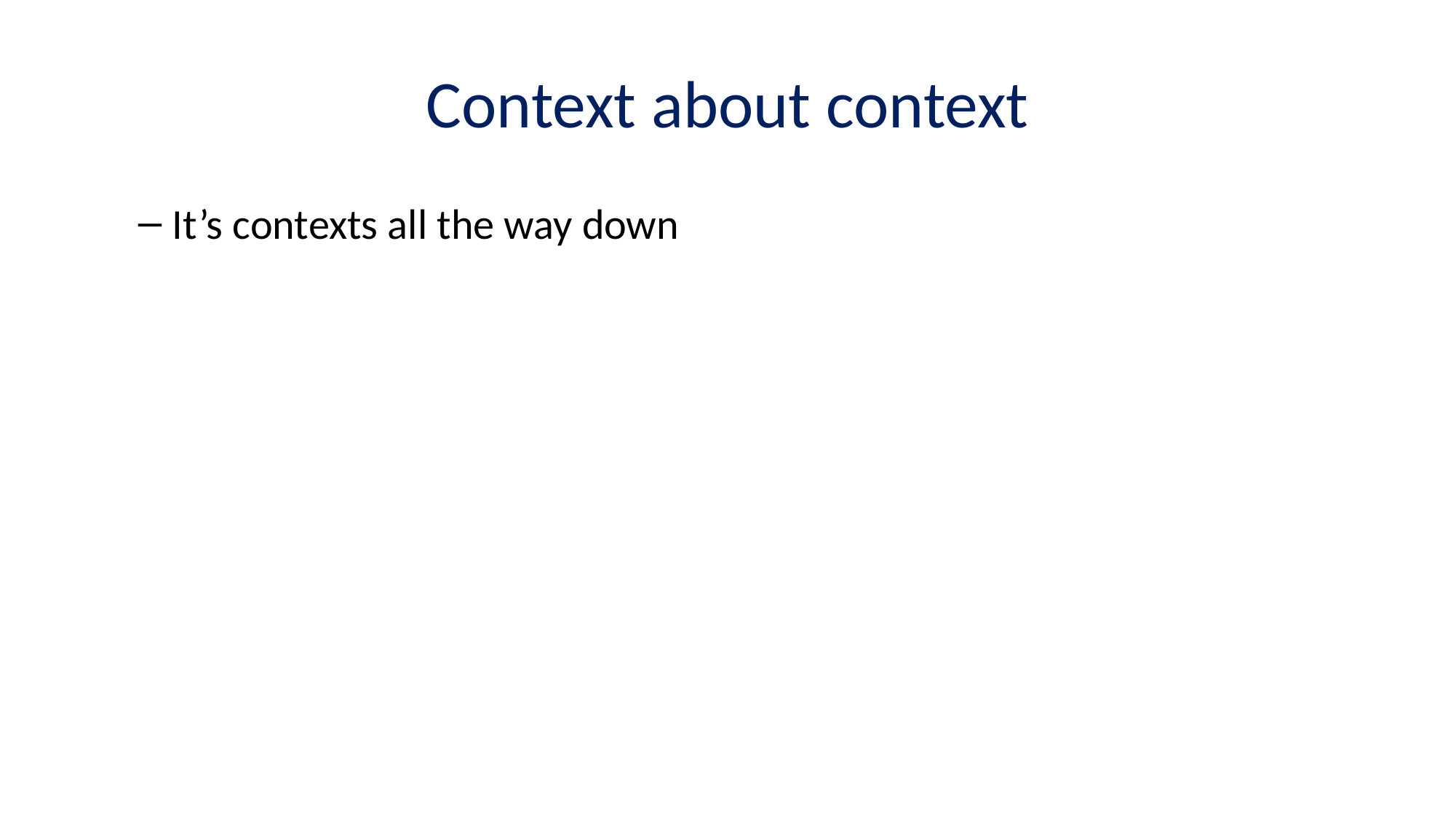

# Context about context
It’s contexts all the way down